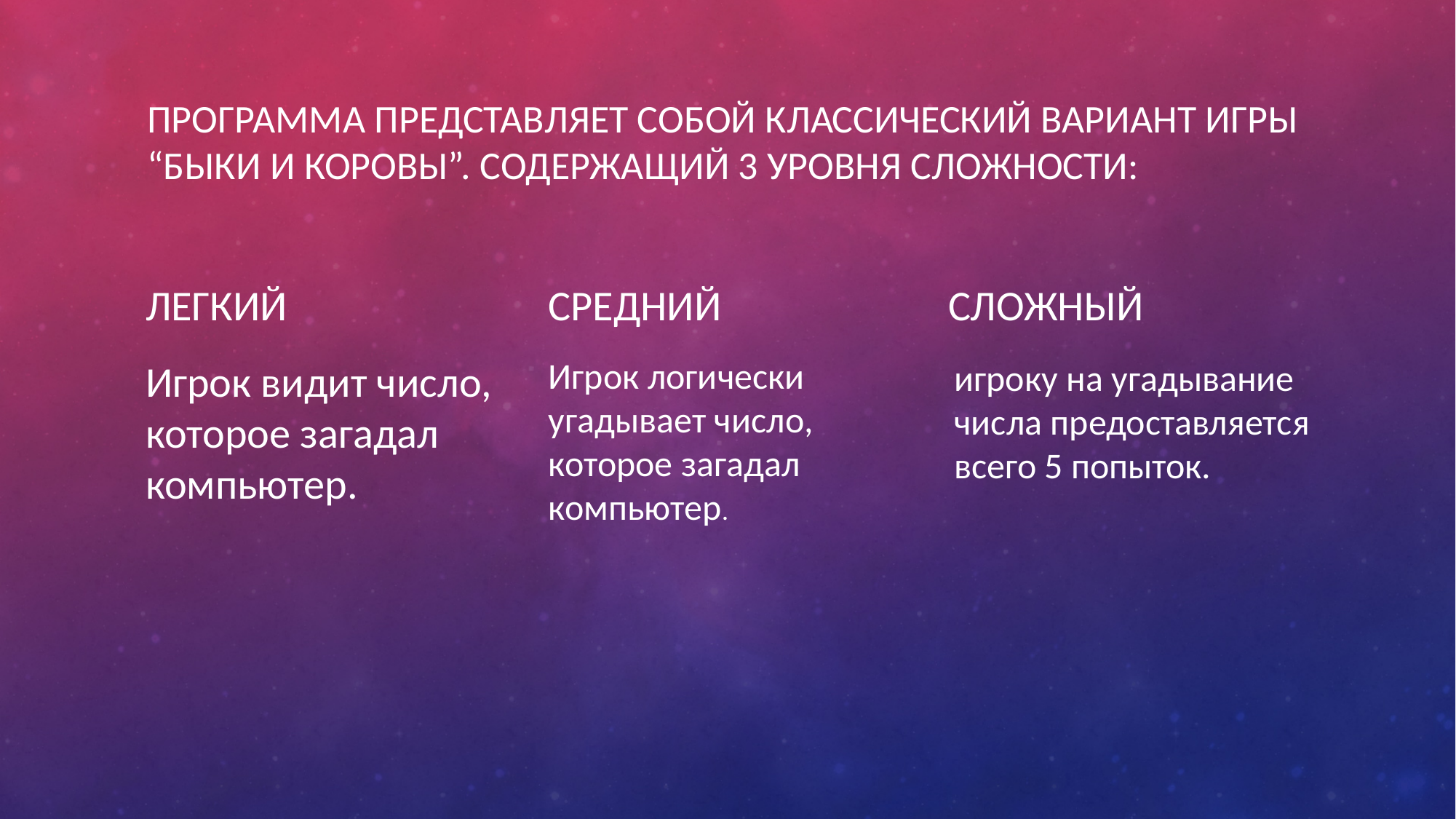

# Программа представляет собой классический вариант игры “Быки и коровы”. Содержащий 3 уровня сложности:
Легкий
Средний
Сложный
Игрок логически угадывает число, которое загадал компьютер.

Игрок видит число, которое загадал компьютер.
игроку на угадывание числа предоставляется всего 5 попыток.